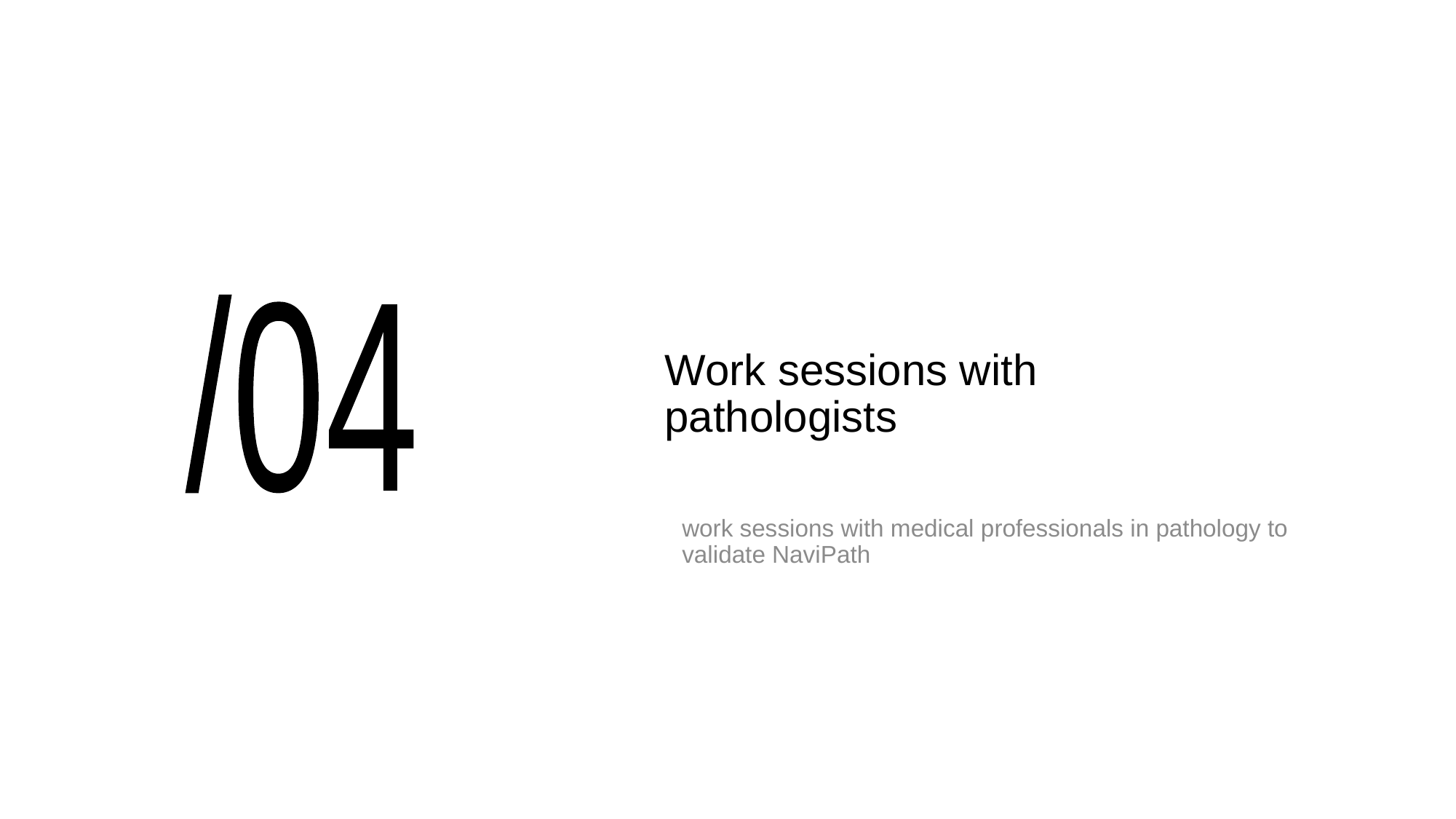

/04
# Work sessions with pathologists
work sessions with medical professionals in pathology to validate NaviPath